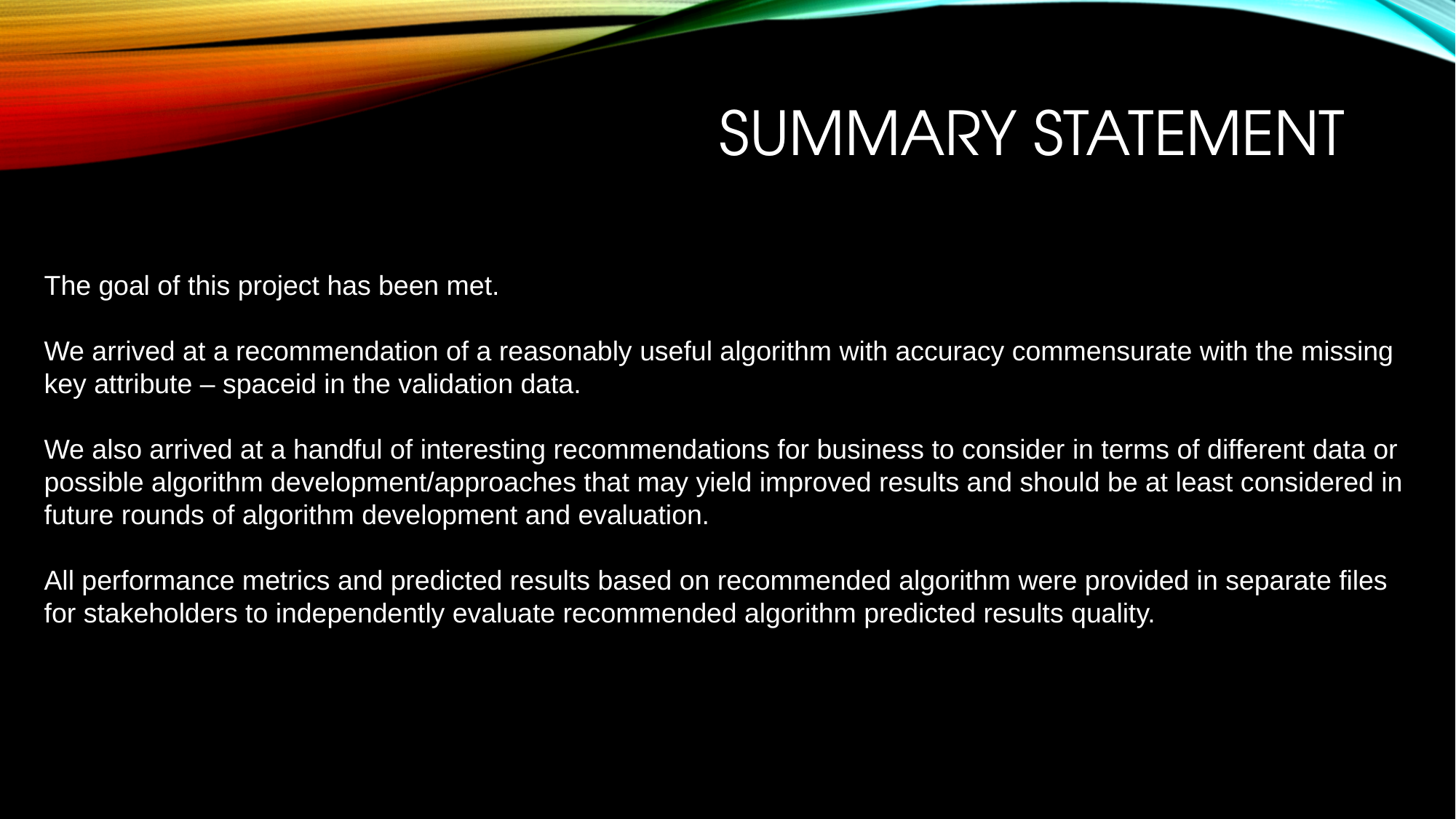

Summary Statement

The goal of this project has been met.

We arrived at a recommendation of a reasonably useful algorithm with accuracy commensurate with the missing key attribute – spaceid in the validation data.

We also arrived at a handful of interesting recommendations for business to consider in terms of different data or possible algorithm development/approaches that may yield improved results and should be at least considered in future rounds of algorithm development and evaluation.

All performance metrics and predicted results based on recommended algorithm were provided in separate files for stakeholders to independently evaluate recommended algorithm predicted results quality.